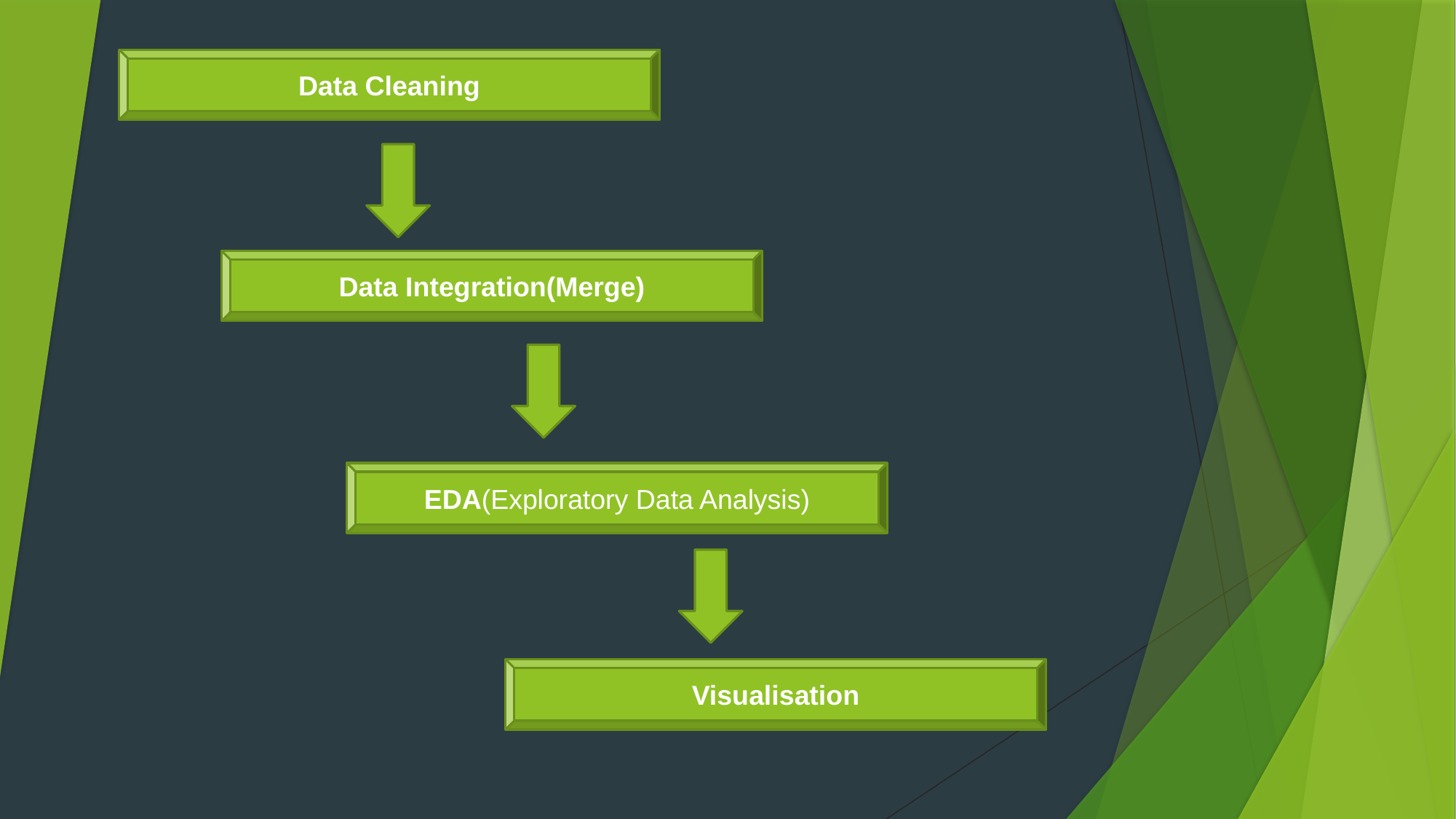

Data Cleaning

Data Integration(Merge)

EDA(Exploratory Data Analysis)

Visualisation